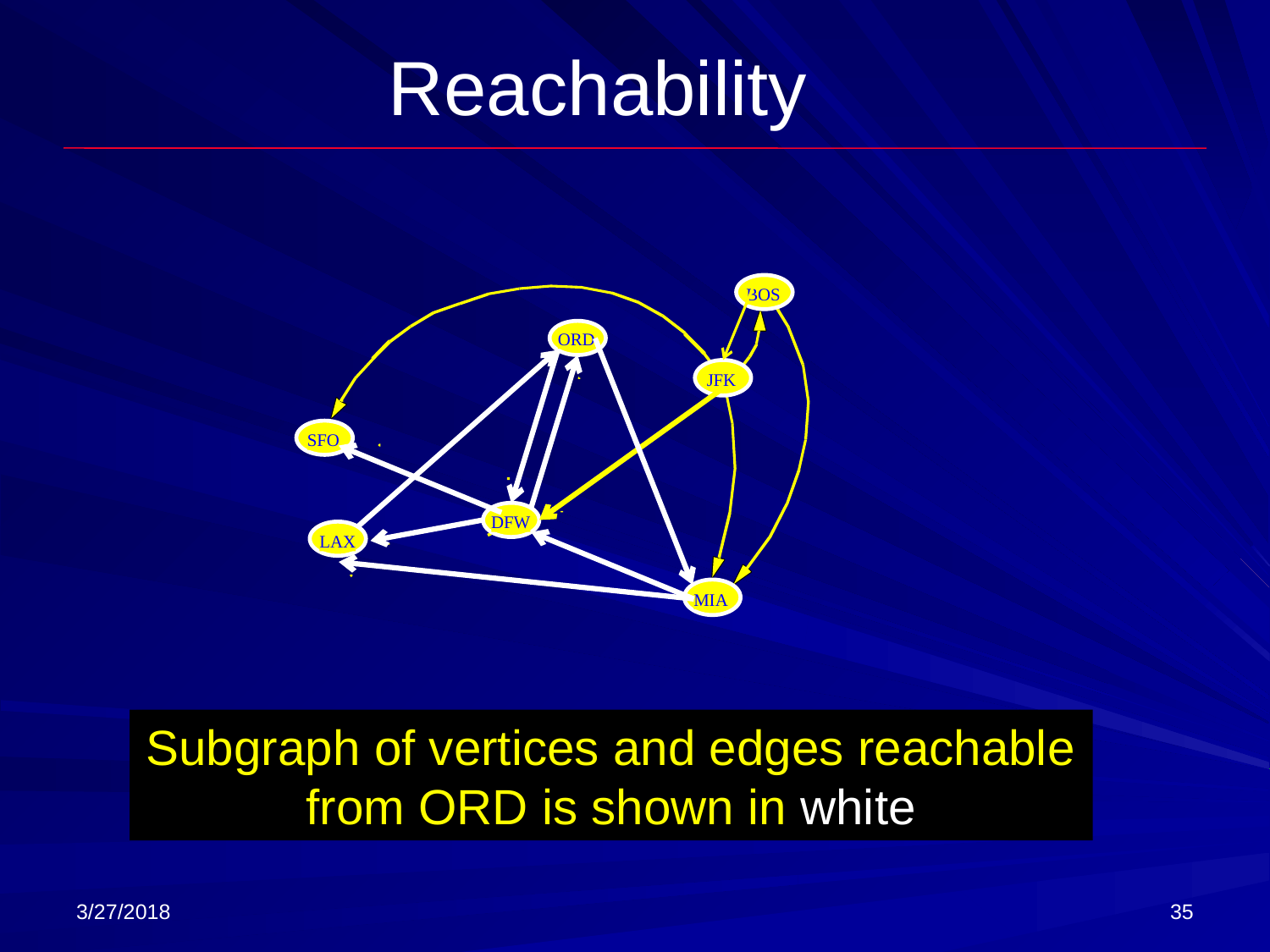

# Reachability

BOS

ORD

JFK

SFO

DFW

LAX

MIA

Subgraph of vertices and edges reachable from ORD is shown in white
3/27/2018
35